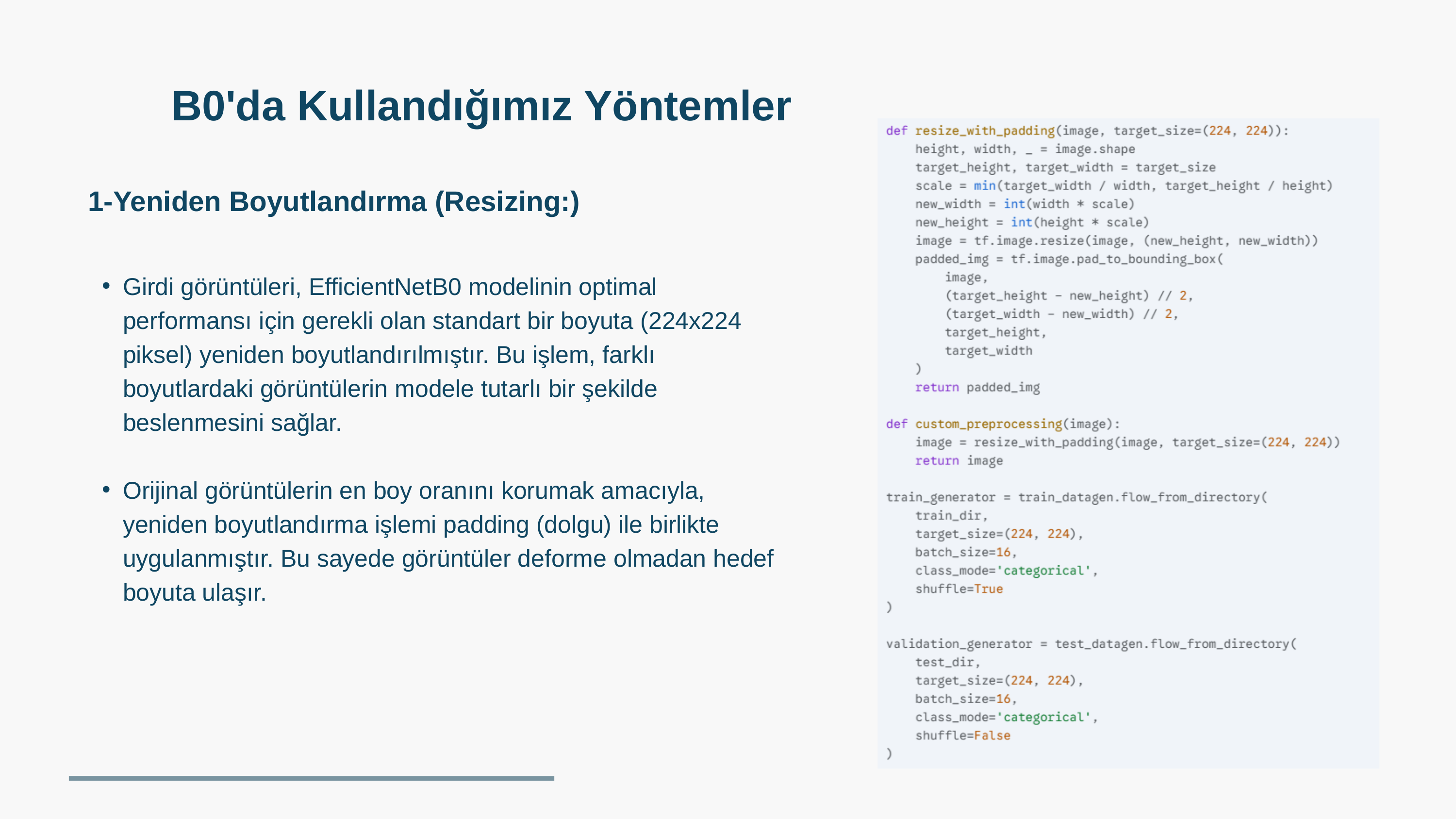

B0'da Kullandığımız Yöntemler

1-Yeniden Boyutlandırma (Resizing:)
Girdi görüntüleri, EfficientNetB0 modelinin optimal performansı için gerekli olan standart bir boyuta (224x224 piksel) yeniden boyutlandırılmıştır. Bu işlem, farklı boyutlardaki görüntülerin modele tutarlı bir şekilde beslenmesini sağlar.

Orijinal görüntülerin en boy oranını korumak amacıyla, yeniden boyutlandırma işlemi padding (dolgu) ile birlikte uygulanmıştır. Bu sayede görüntüler deforme olmadan hedef boyuta ulaşır.